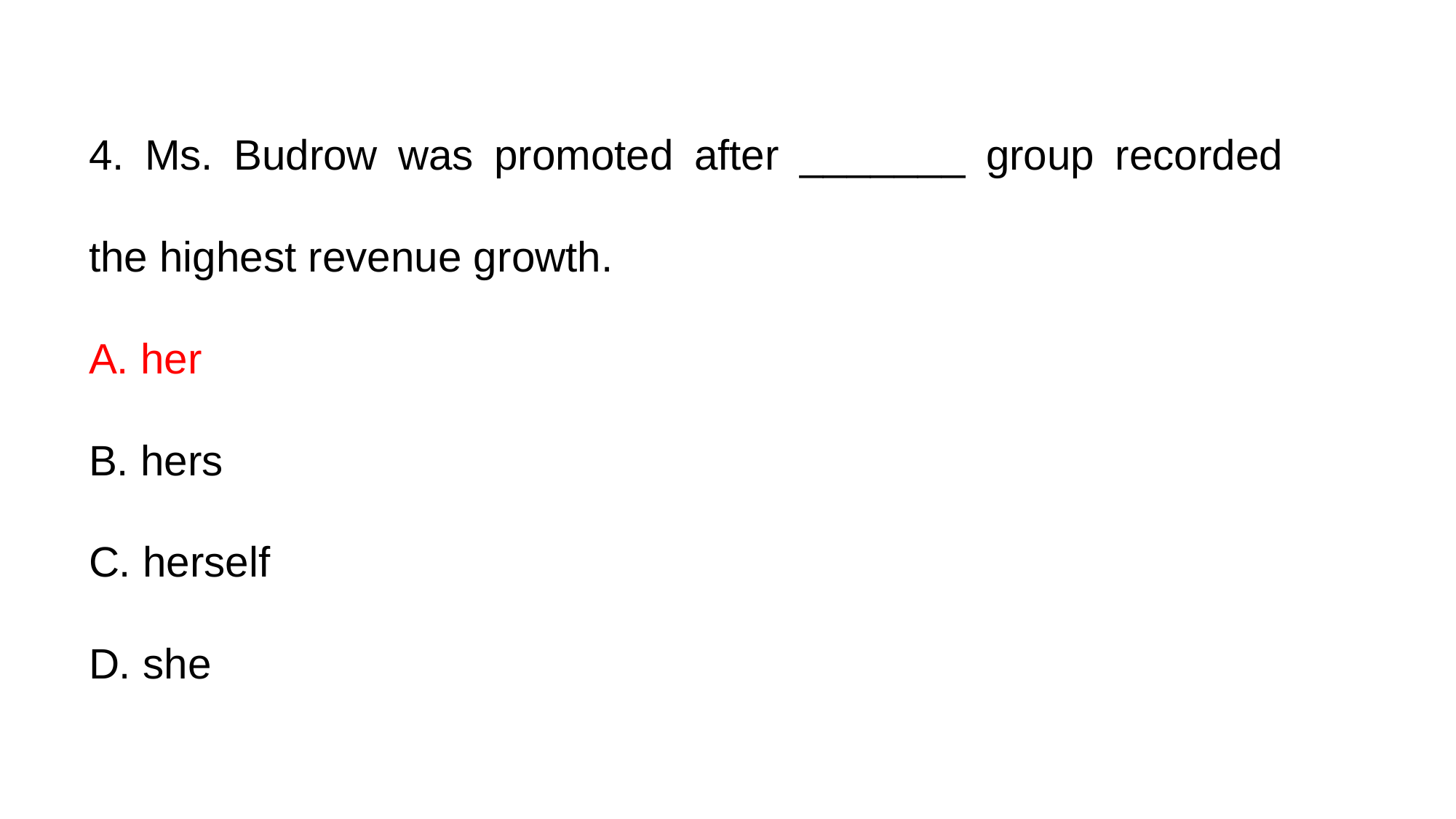

4. Ms. Budrow was promoted after _______ group recorded the highest revenue growth.
A. her
B. hers
C. herself
D. she